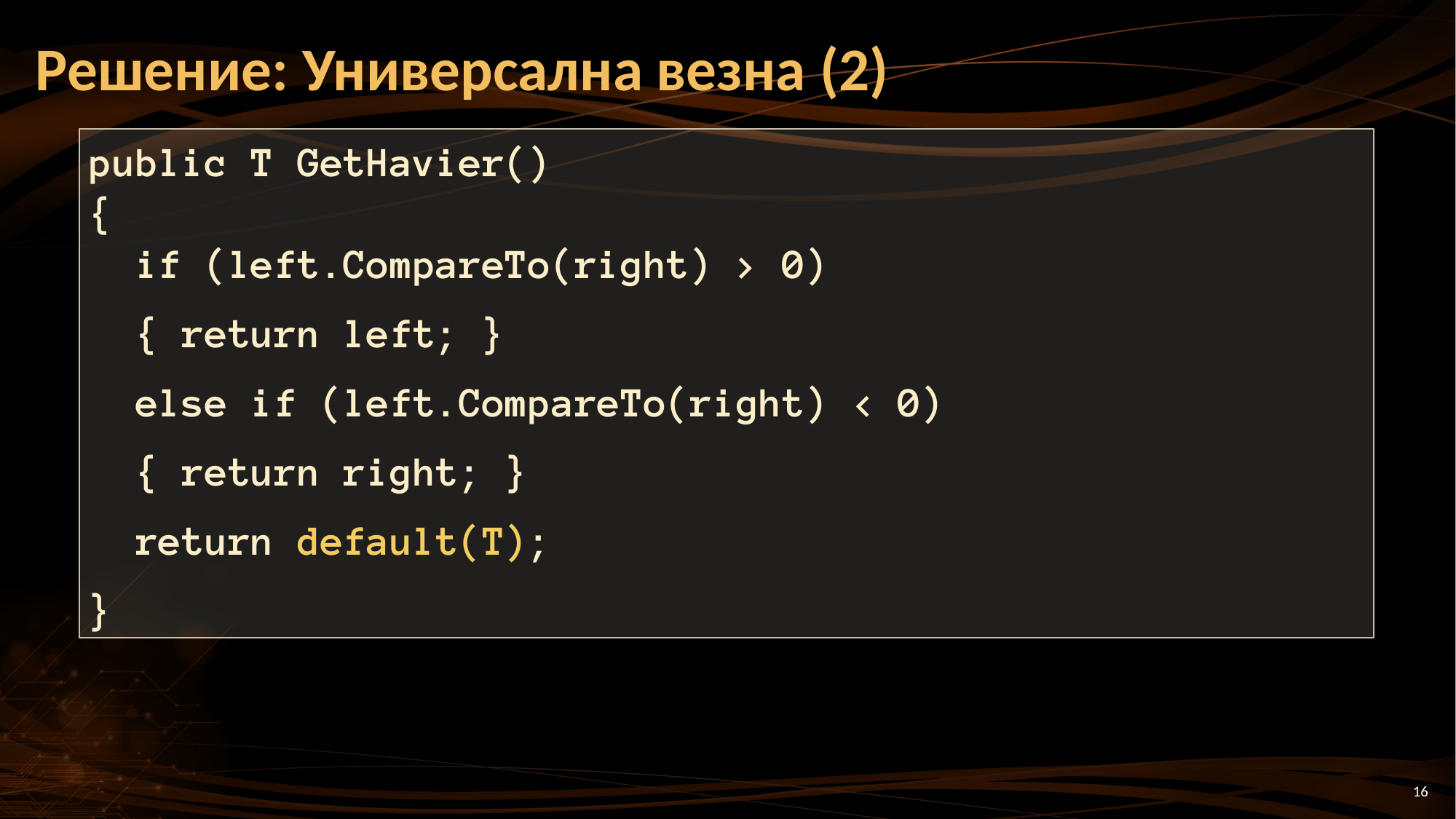

# Решение: Универсална везна (2)
public T GetHavier()
{
  if (left.CompareTo(right) > 0)
  { return left; }
  else if (left.CompareTo(right) < 0)
  { return right; }
  return default(T);
}
16